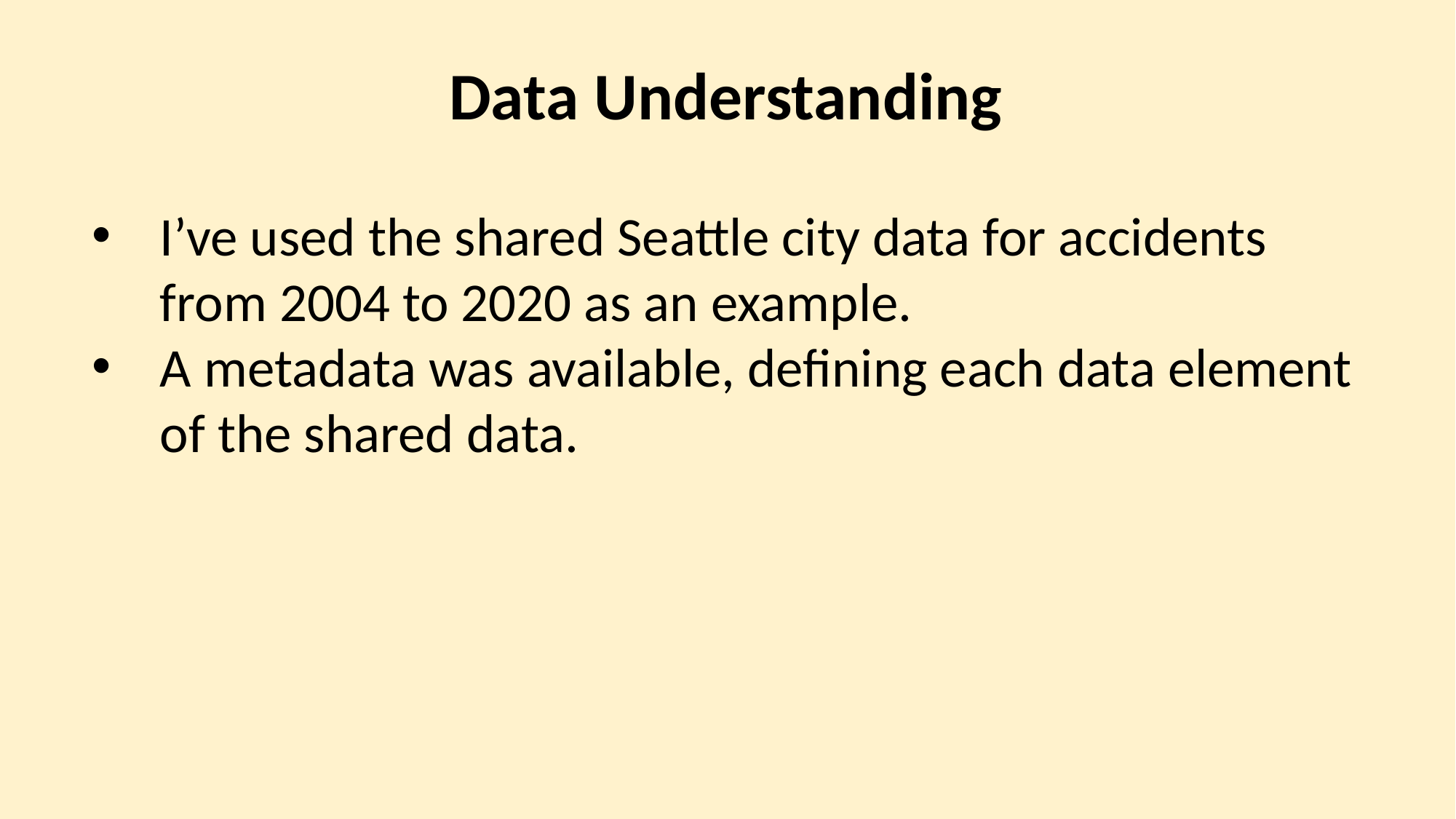

Data Understanding
I’ve used the shared Seattle city data for accidents from 2004 to 2020 as an example.
A metadata was available, defining each data element of the shared data.